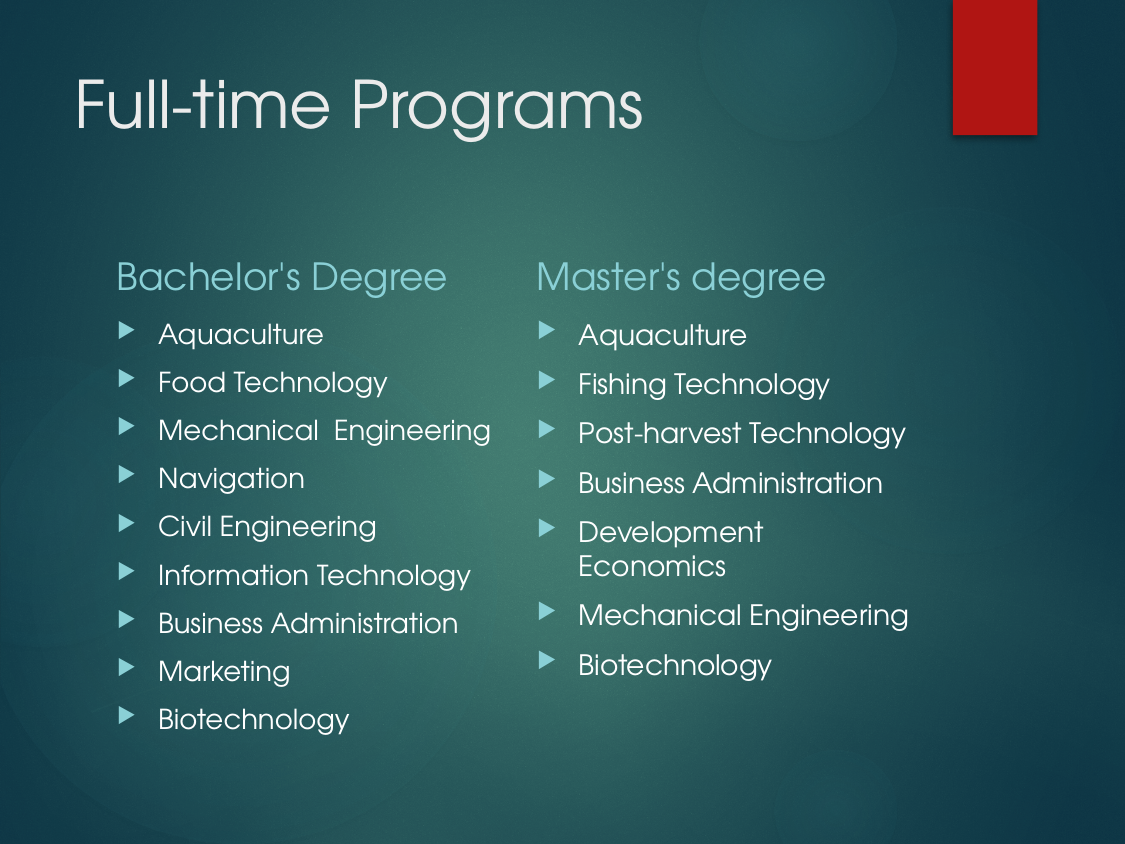

# Full-time Programs
Bachelor's Degree
Master's degree
Aquaculture
Food Technology
Mechanical  Engineering
Navigation
Civil Engineering
Information Technology
Business Administration
Marketing
Biotechnology

Aquaculture
Fishing Technology
Post-harvest Technology
Business Administration
Development Economics
Mechanical Engineering
Biotechnology